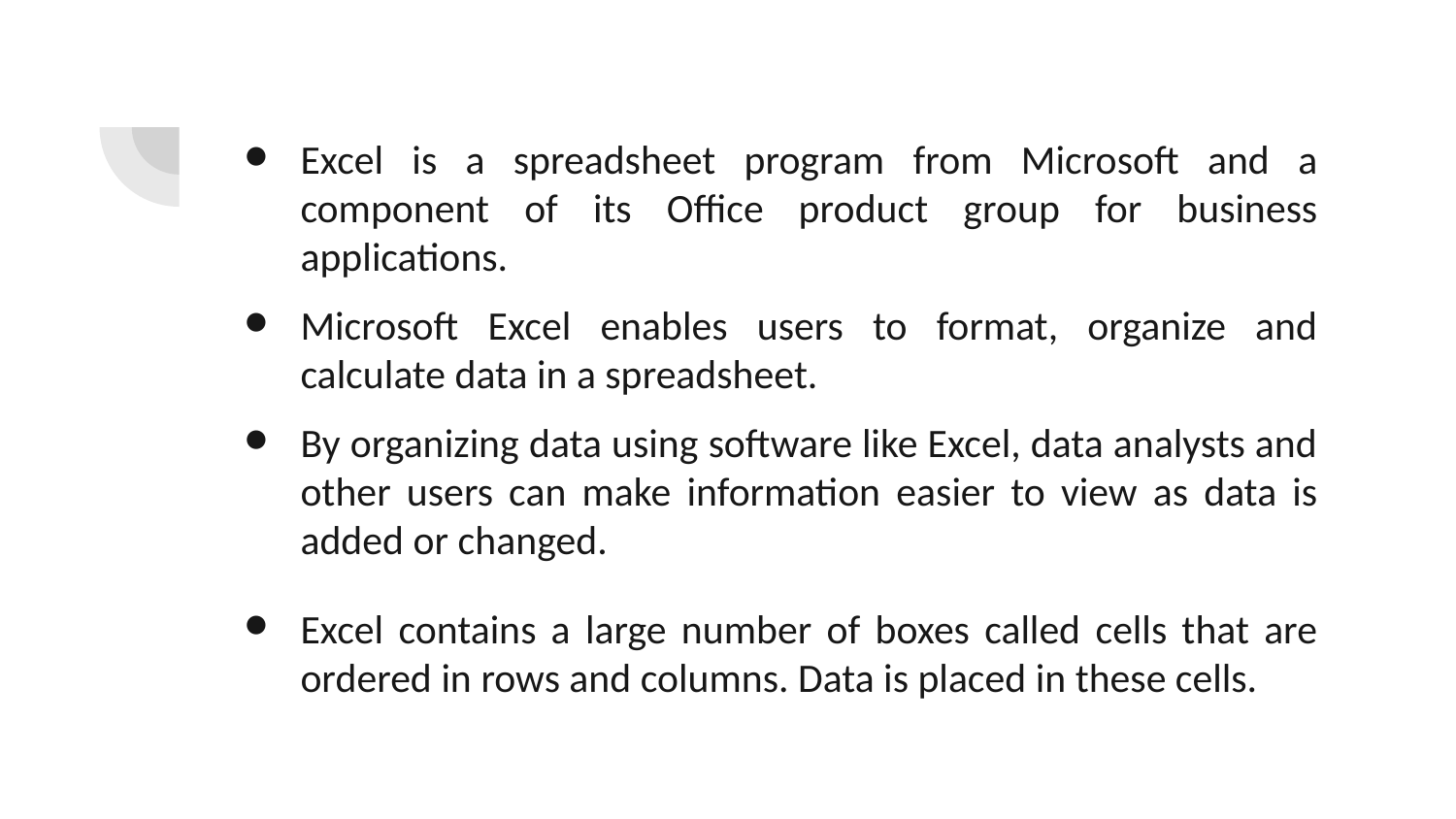

Excel is a spreadsheet program from Microsoft and a component of its Office product group for business applications.
Microsoft Excel enables users to format, organize and calculate data in a spreadsheet.
By organizing data using software like Excel, data analysts and other users can make information easier to view as data is added or changed.
Excel contains a large number of boxes called cells that are ordered in rows and columns. Data is placed in these cells.